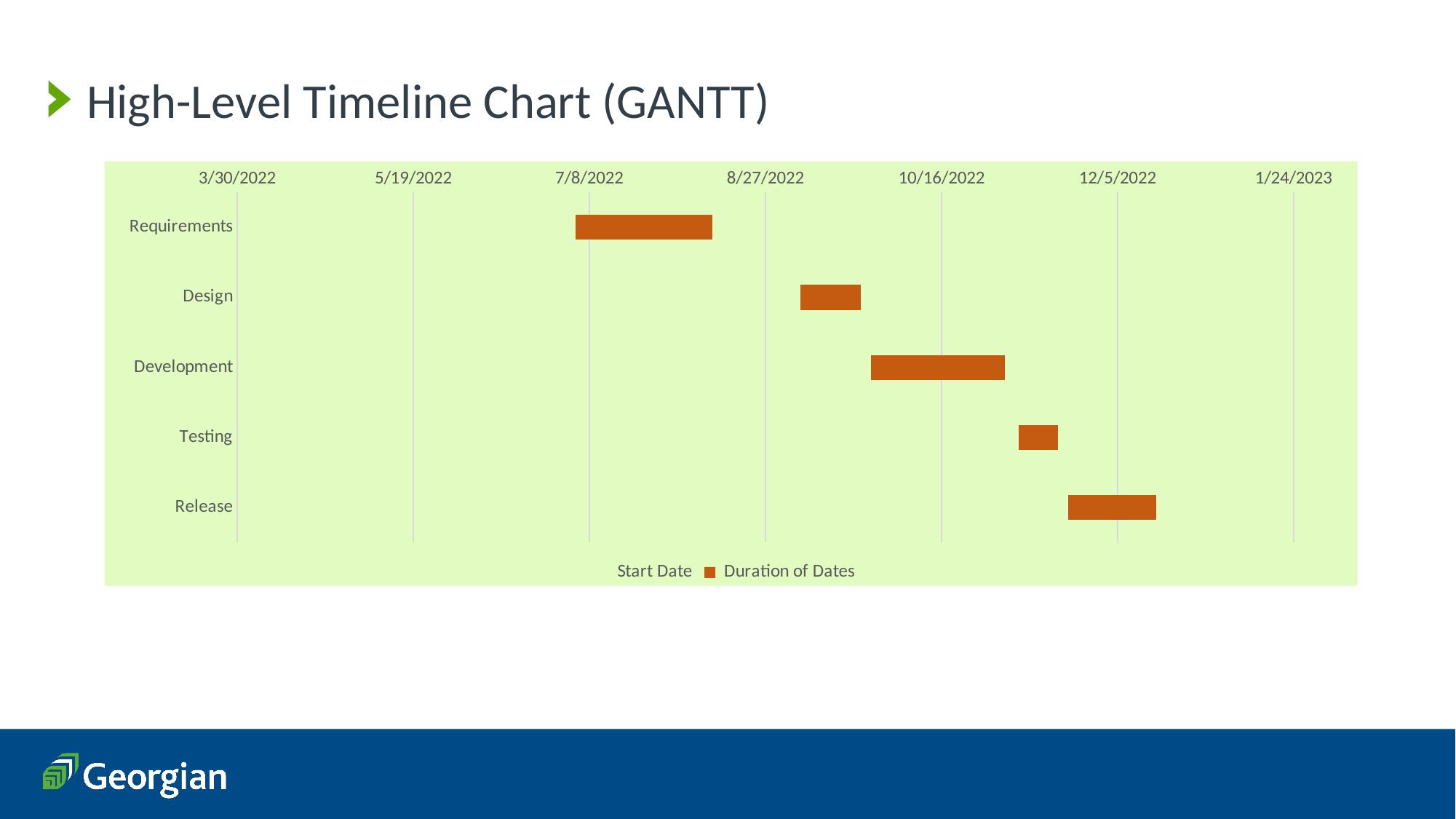

# High-Level Timeline Chart (GANTT)

### Chart

| Category | Start Date |  Duration of Dates  |
|---|---|---|
| Requirements | 44746.0 | 39.0 |
| Design | 44810.0 | 17.0 |
| Development | 44830.0 | 38.0 |
| Testing | 44872.0 | 11.0 |
| Release | 44886.0 | 25.0 |